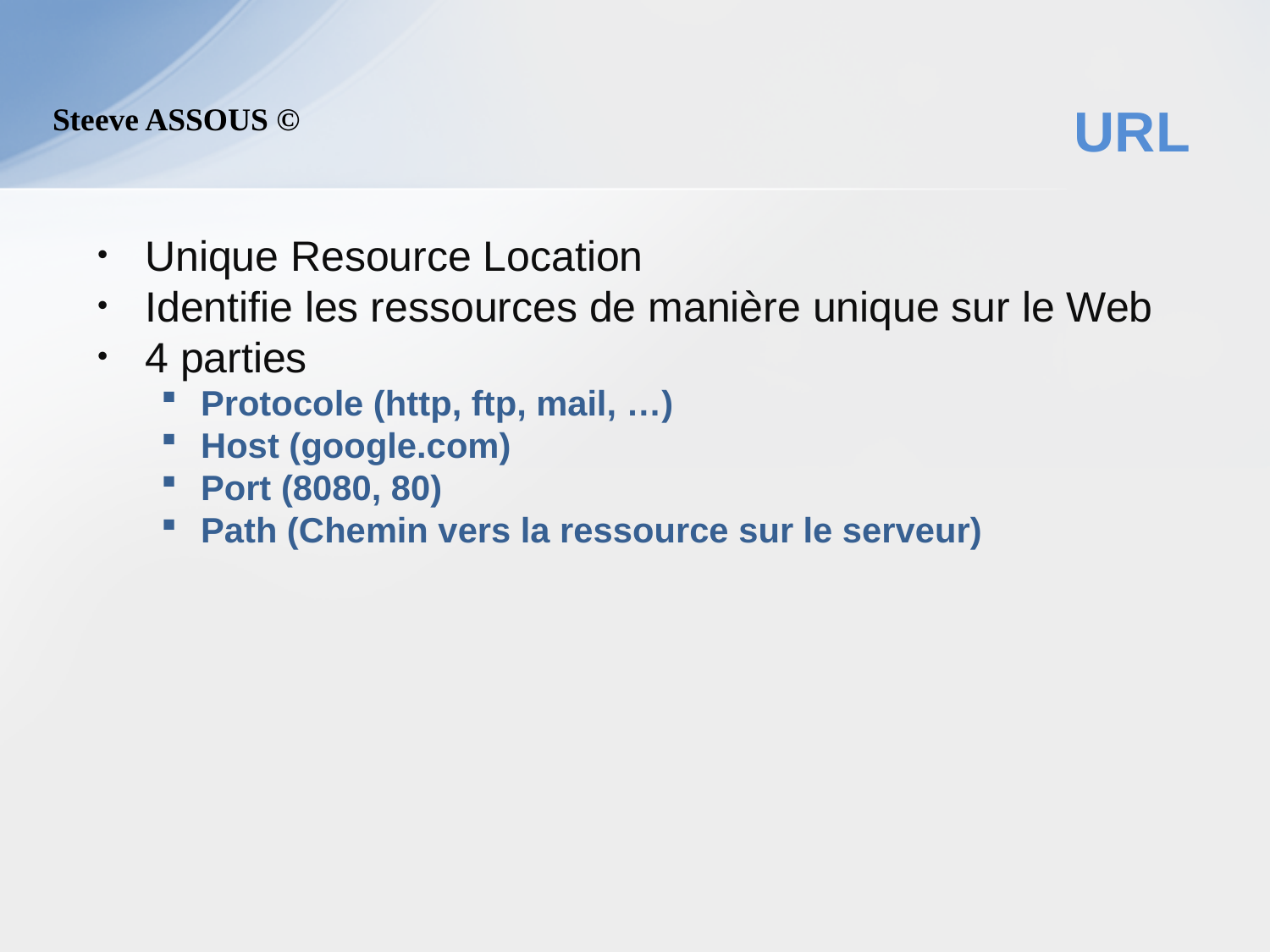

# URL
Unique Resource Location
Identifie les ressources de manière unique sur le Web
4 parties
Protocole (http, ftp, mail, …)
Host (google.com)
Port (8080, 80)
Path (Chemin vers la ressource sur le serveur)